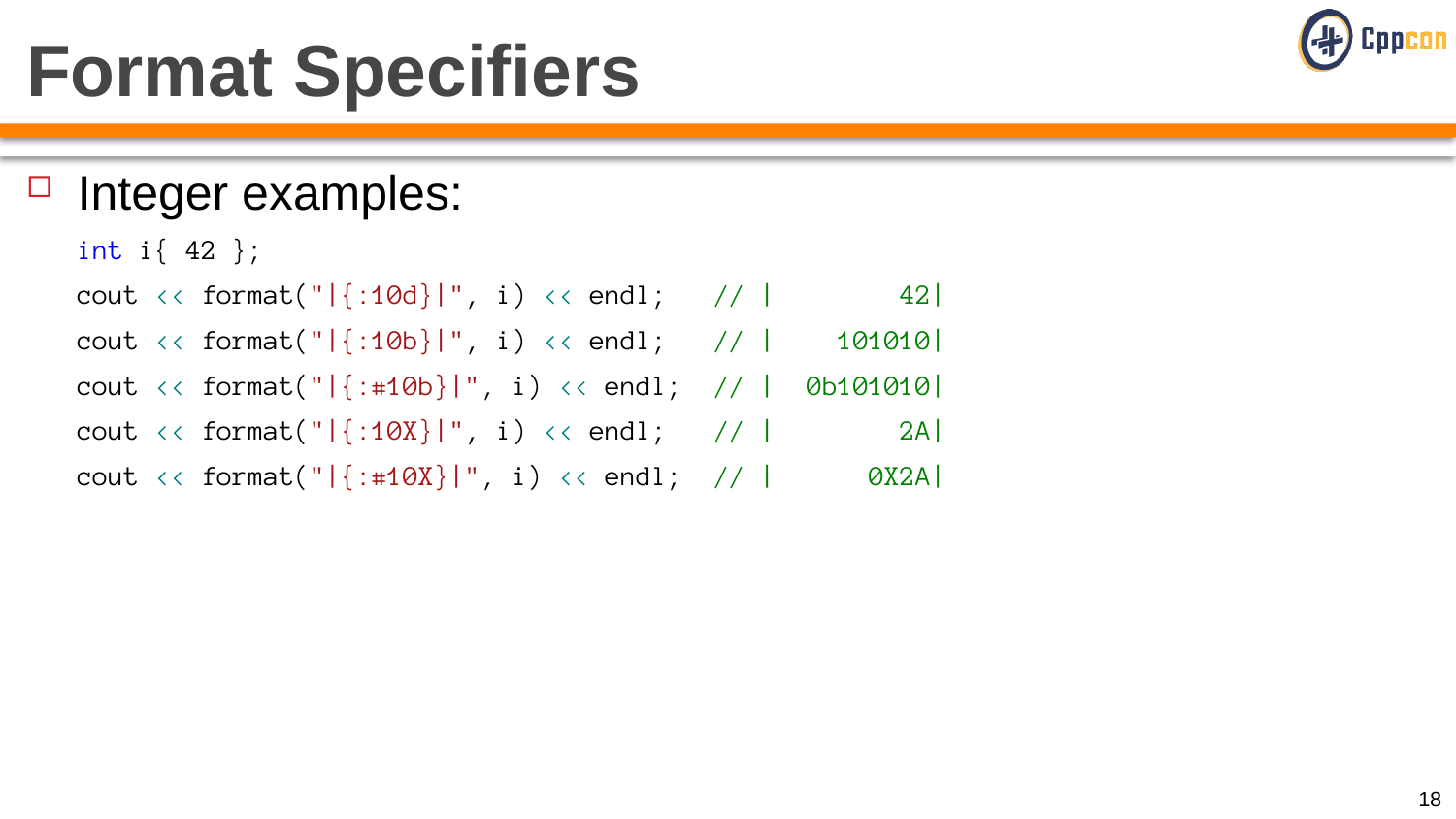

# Format Specifiers
Integer examples:
int i{ 42 };
cout << format("|{:10d}|", i) << endl;   // |        42|
cout << format("|{:10b}|", i) << endl;   // |    101010|
cout << format("|{:#10b}|", i) << endl;  // |  0b101010|
cout << format("|{:10X}|", i) << endl;   // |        2A|
cout << format("|{:#10X}|", i) << endl;  // |      0X2A|